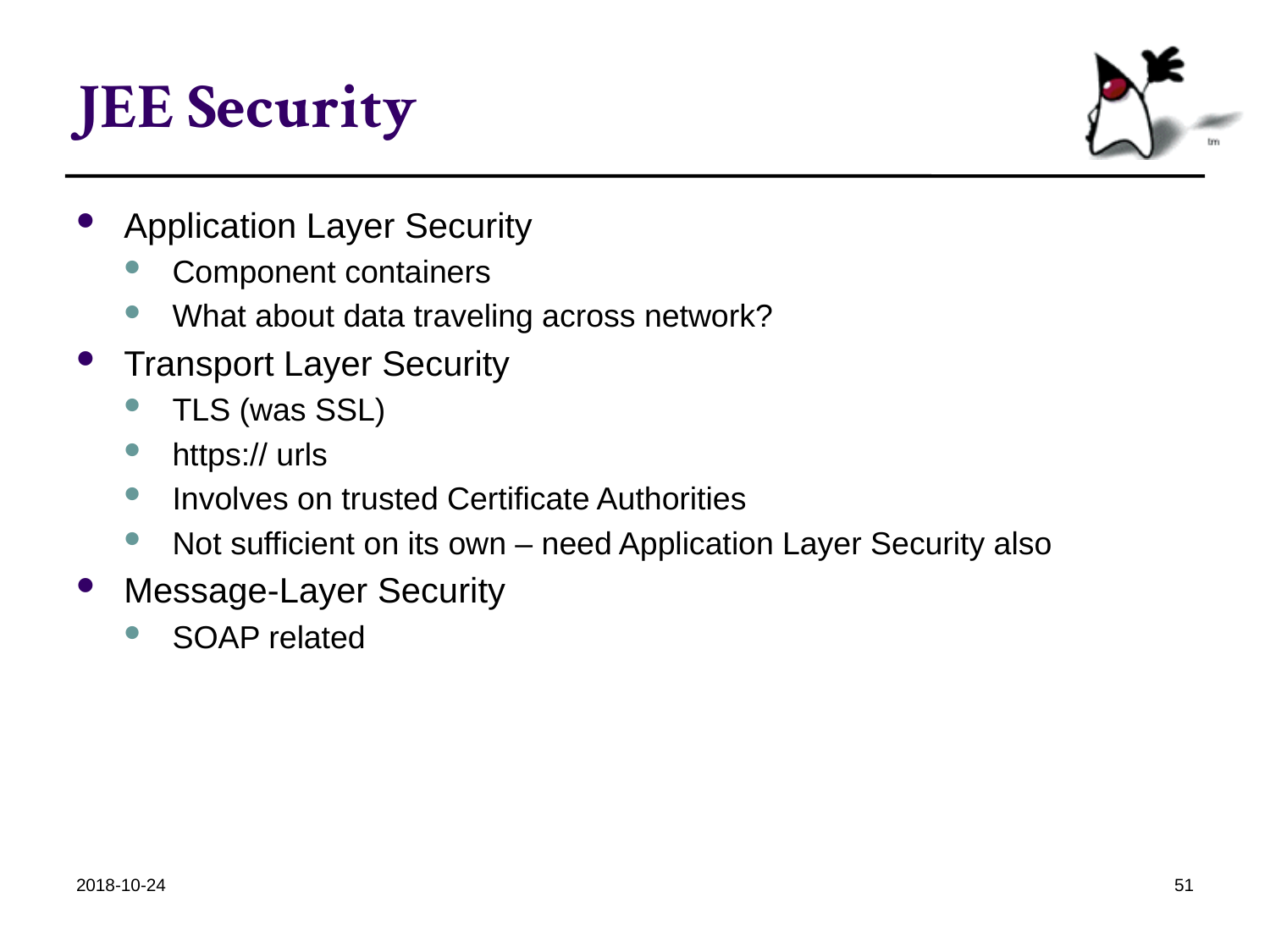

# JEE Security
Application Layer Security
Component containers
What about data traveling across network?
Transport Layer Security
TLS (was SSL)
https:// urls
Involves on trusted Certificate Authorities
Not sufficient on its own – need Application Layer Security also
Message-Layer Security
SOAP related

2018-10-24
51